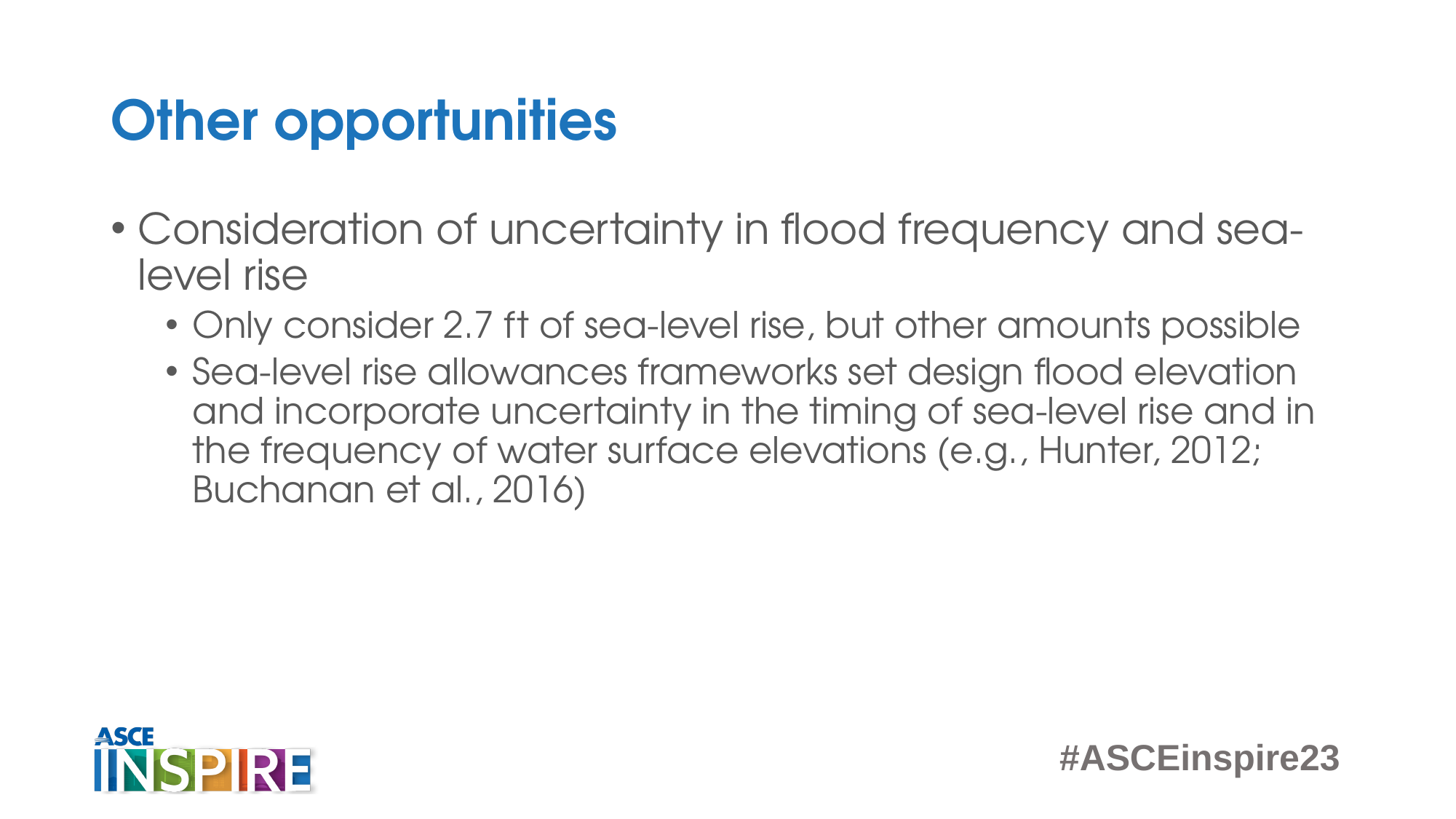

# Other opportunities
Consideration of uncertainty in flood frequency and sea-level rise
Only consider 2.7 ft of sea-level rise, but other amounts possible
Sea-level rise allowances frameworks set design flood elevation and incorporate uncertainty in the timing of sea-level rise and in the frequency of water surface elevations (e.g., Hunter, 2012; Buchanan et al., 2016)